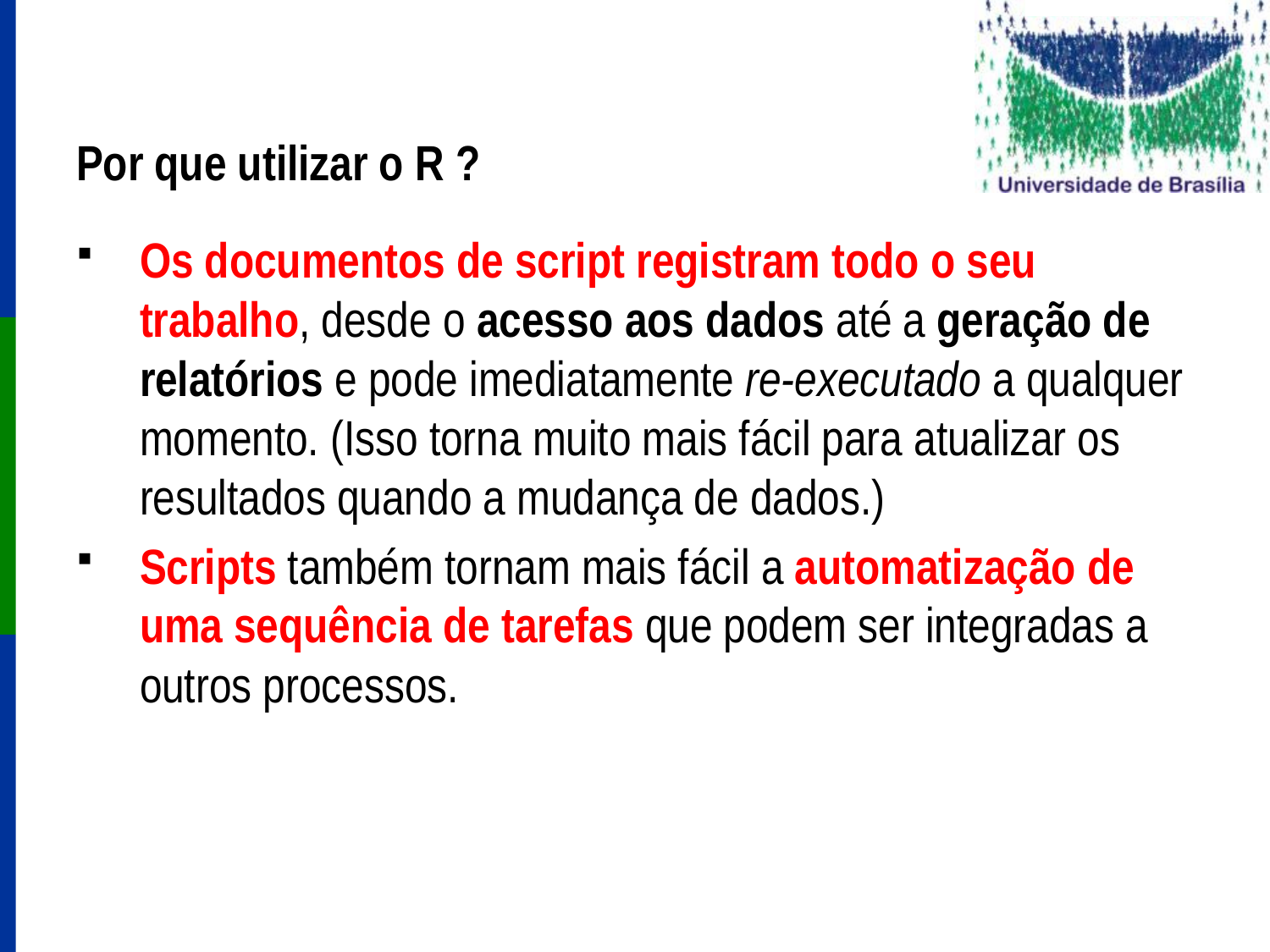

# Por que utilizar o R ?
Os documentos de script registram todo o seu trabalho, desde o acesso aos dados até a geração de relatórios e pode imediatamente re-executado a qualquer momento. (Isso torna muito mais fácil para atualizar os resultados quando a mudança de dados.)
Scripts também tornam mais fácil a automatização de uma sequência de tarefas que podem ser integradas a outros processos.